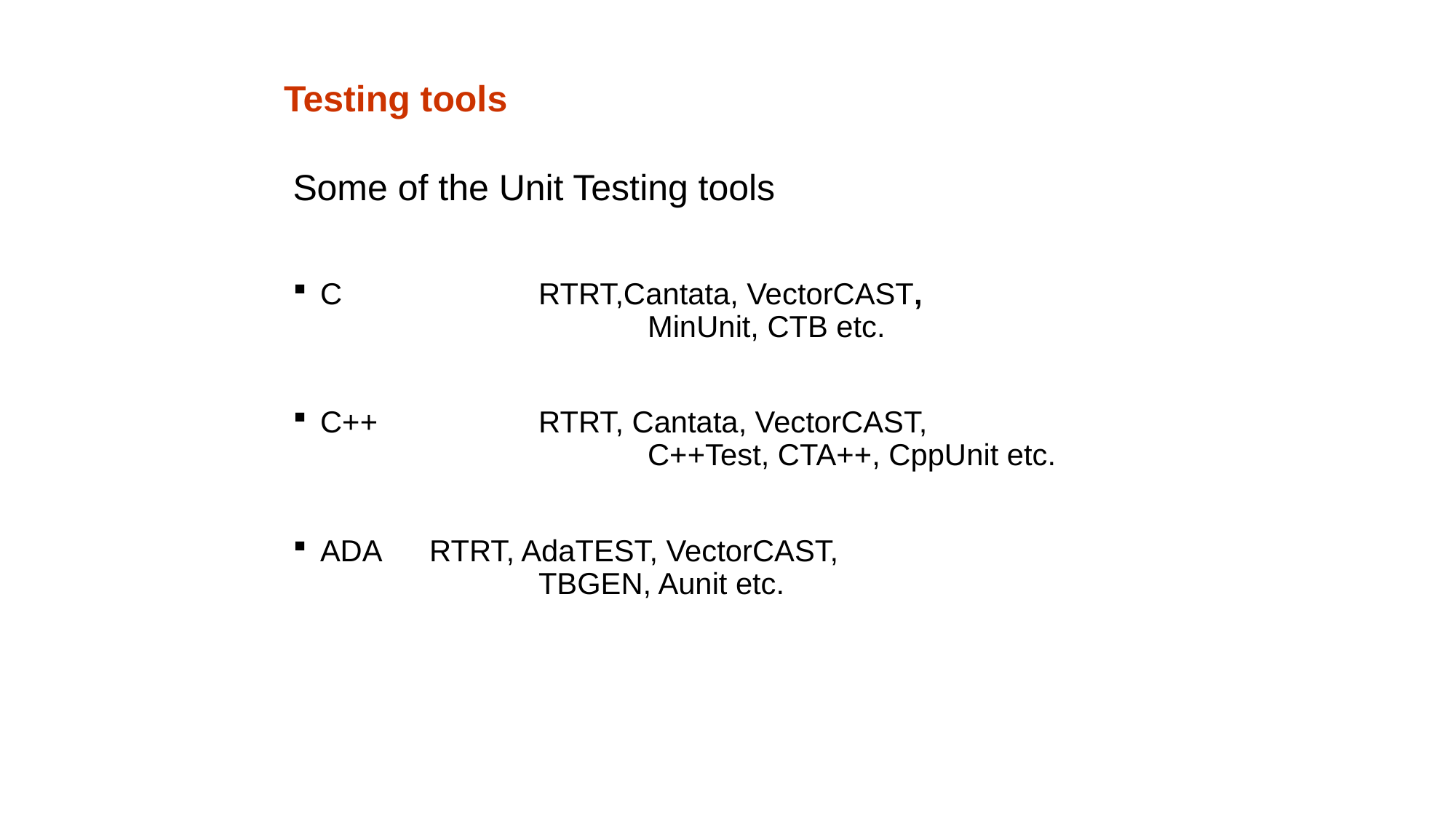

# Testing tools
Some of the Unit Testing tools

C 		RTRT,Cantata, VectorCAST, 					MinUnit, CTB etc.

C++ 		RTRT, Cantata, VectorCAST, 					C++Test, CTA++, CppUnit etc.

ADA 	RTRT, AdaTEST, VectorCAST, 					TBGEN, Aunit etc.
21